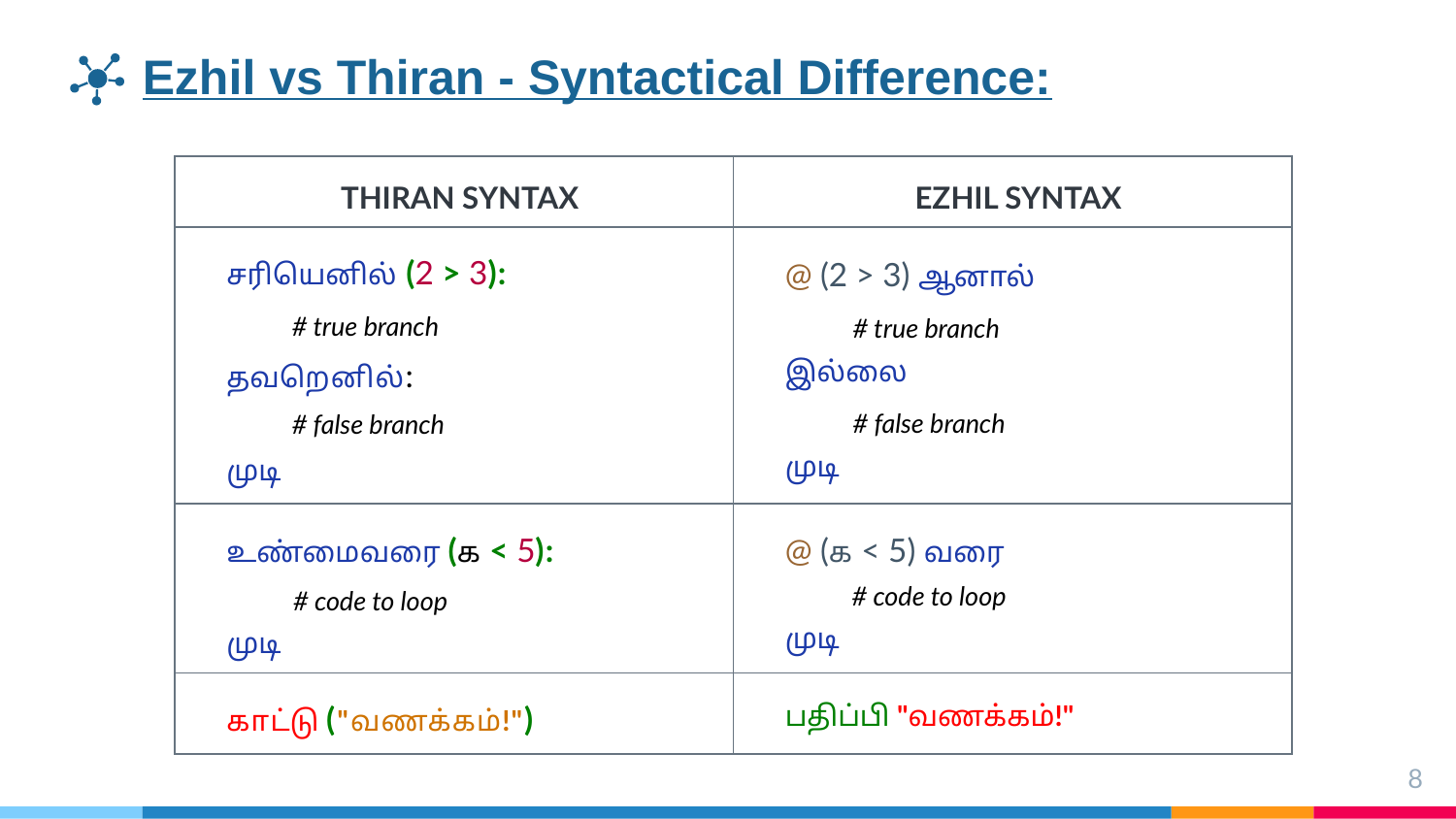

Ezhil vs Thiran - Syntactical Difference:

| THIRAN SYNTAX | EZHIL SYNTAX |
| --- | --- |
| சரியெனில் (2 > 3): # true branch தவறெனில்: # false branch முடி | @ (2 > 3) ஆனால் # true branch இல்லை # false branch முடி |
| உண்மைவரை (க < 5): # code to loop முடி | @ (க < 5) வரை # code to loop முடி |
| காட்டு ("வணக்கம்!") | பதிப்பி "வணக்கம்!" |
8